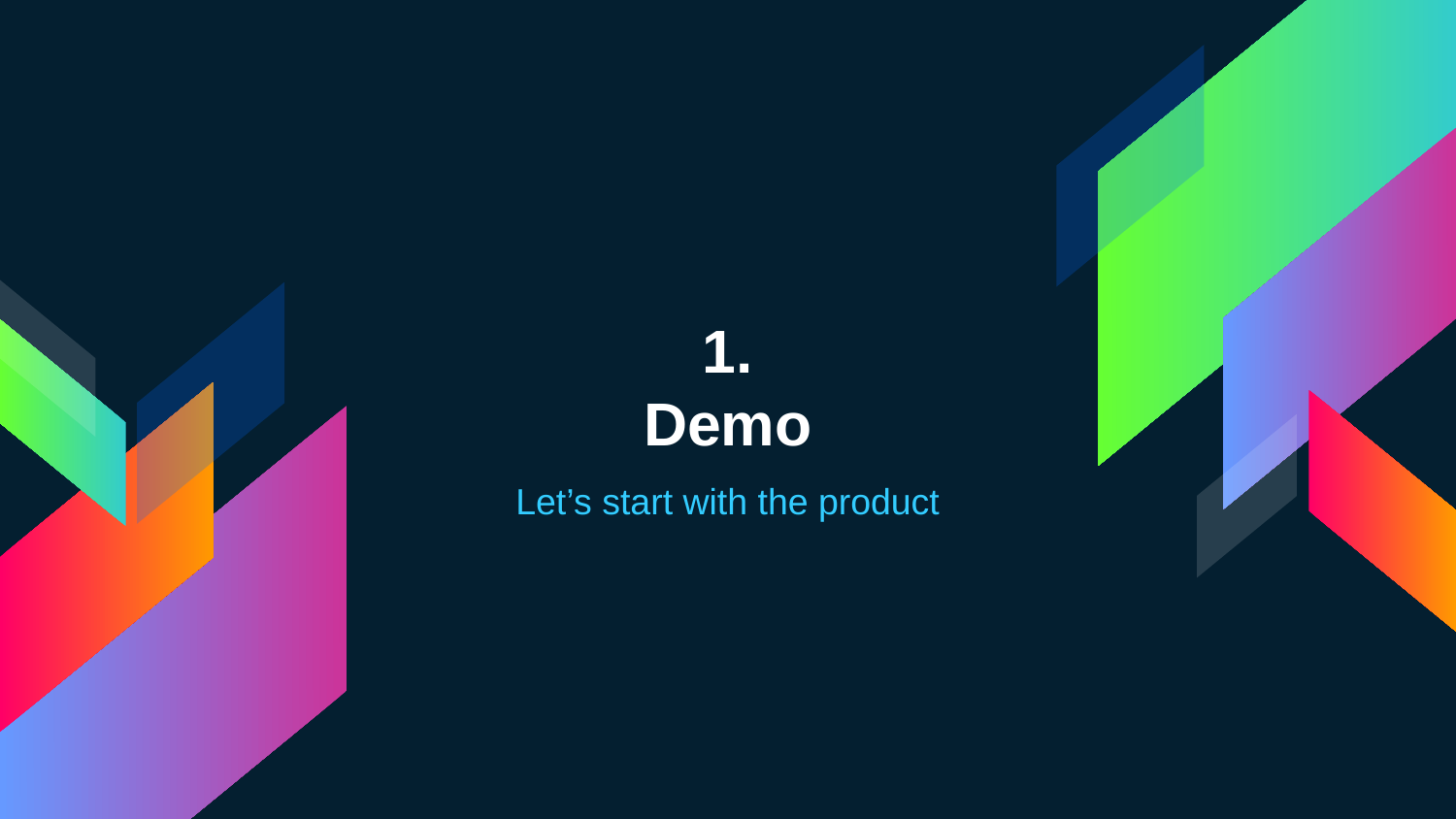

# 1.
Demo
Let’s start with the product